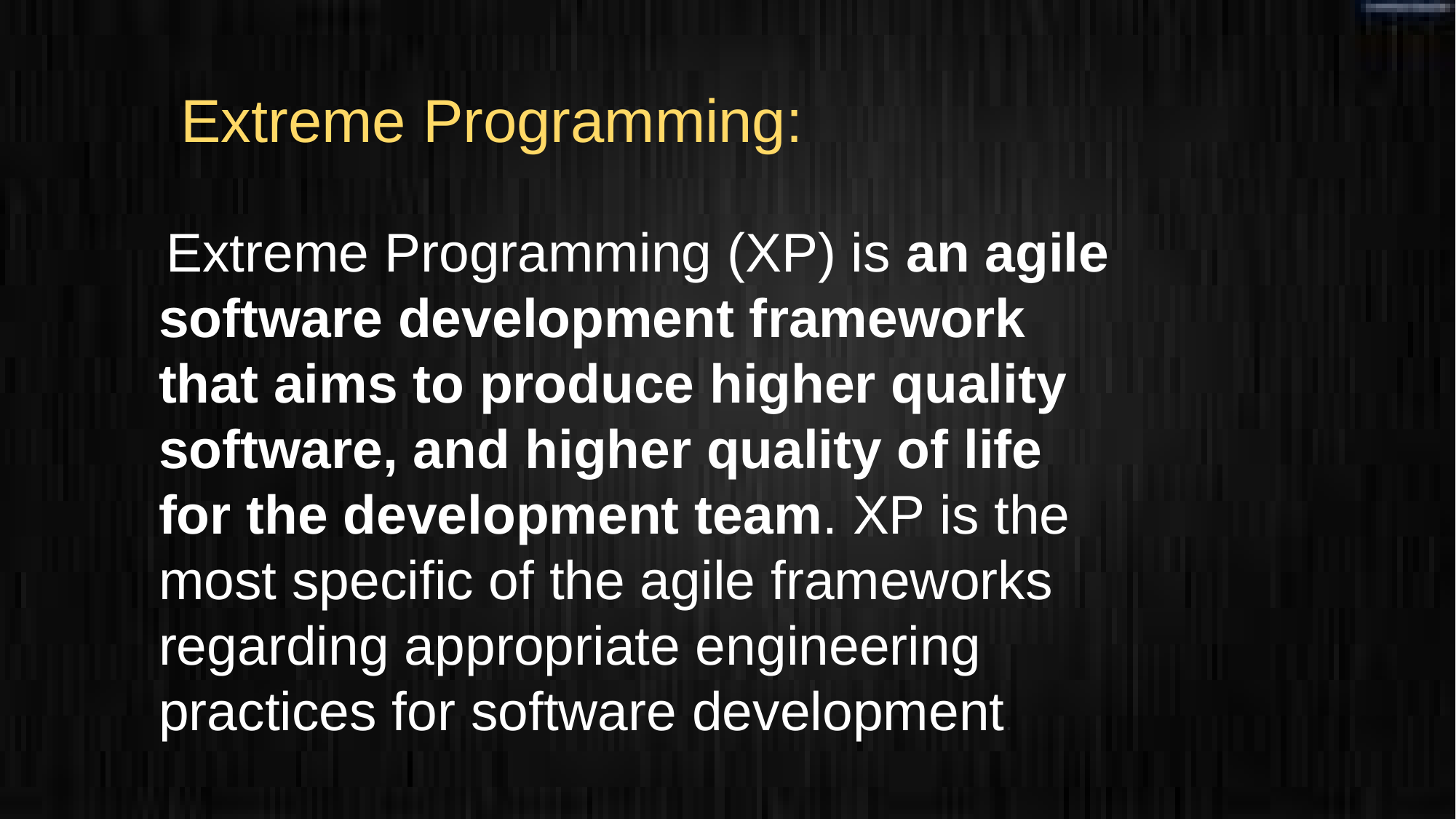

Extreme Programming:
 Extreme Programming (XP) is an agile software development framework that aims to produce higher quality software, and higher quality of life for the development team. XP is the most specific of the agile frameworks regarding appropriate engineering practices for software development.